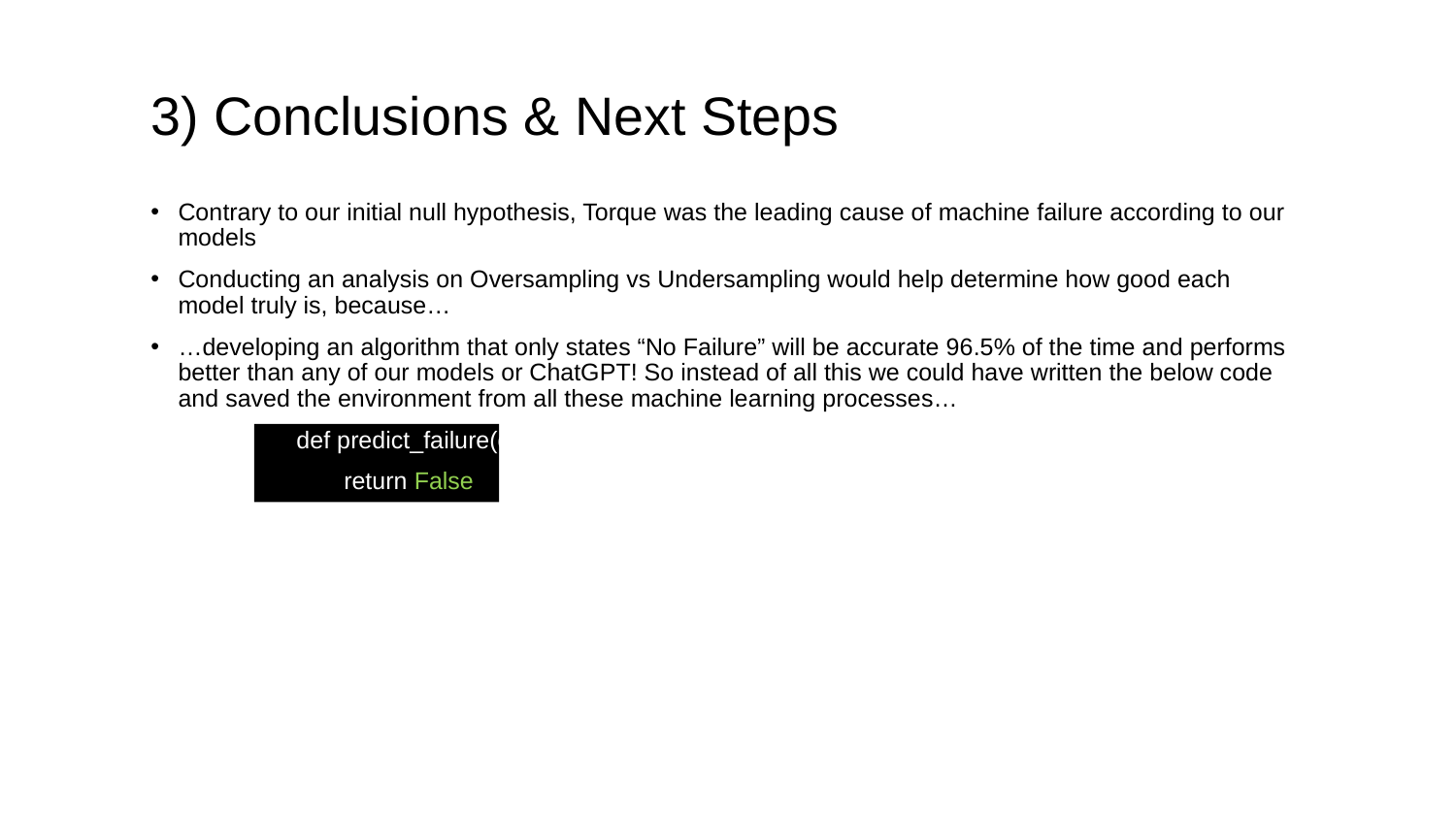

# 3) Conclusions & Next Steps
Contrary to our initial null hypothesis, Torque was the leading cause of machine failure according to our models
Conducting an analysis on Oversampling vs Undersampling would help determine how good each model truly is, because…
…developing an algorithm that only states “No Failure” will be accurate 96.5% of the time and performs better than any of our models or ChatGPT! So instead of all this we could have written the below code and saved the environment from all these machine learning processes…
	def predict_failure(df):
	       return False